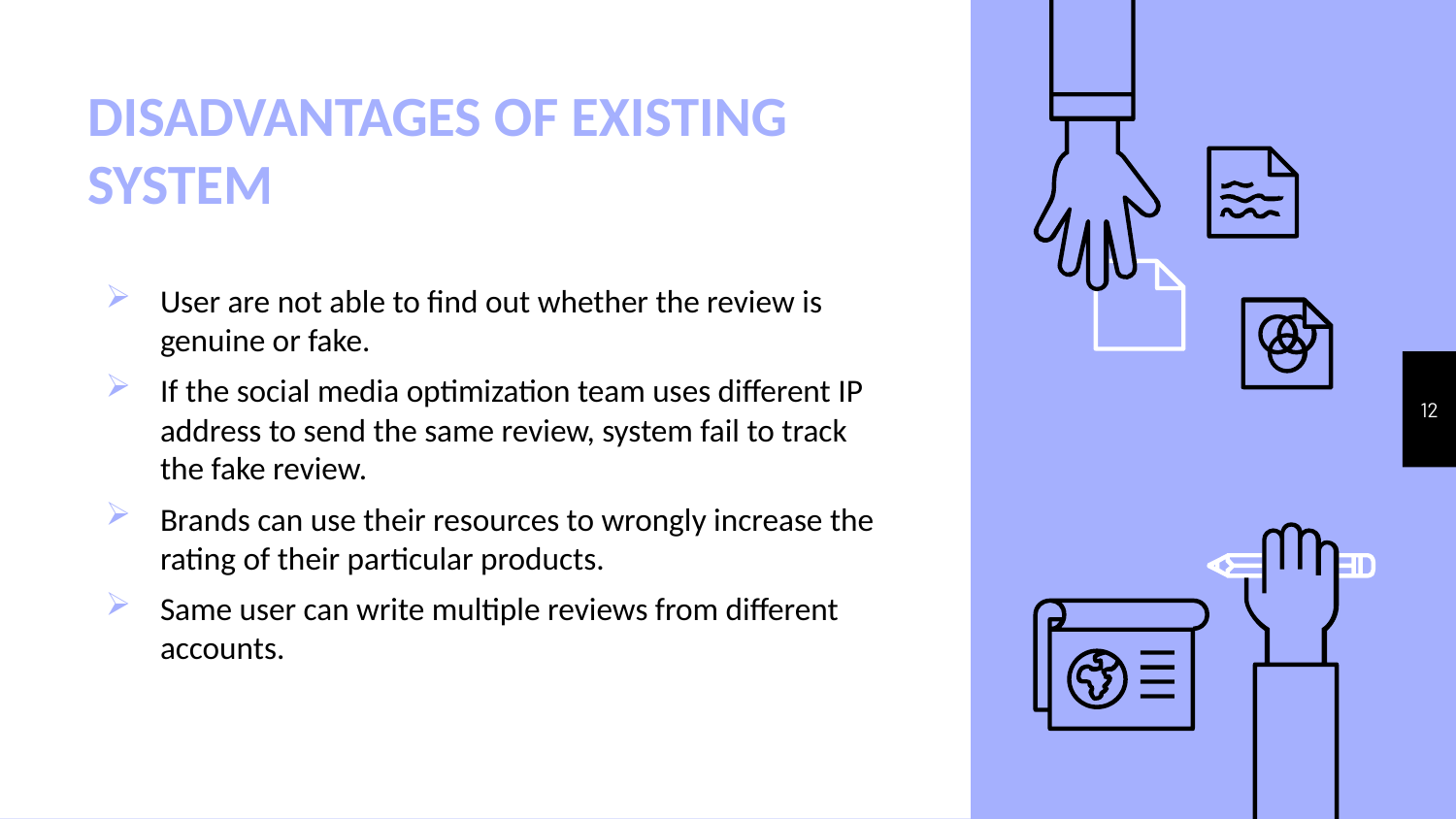

# DISADVANTAGES OF EXISTING SYSTEM
User are not able to find out whether the review is genuine or fake.
If the social media optimization team uses different IP address to send the same review, system fail to track the fake review.
Brands can use their resources to wrongly increase the rating of their particular products.
Same user can write multiple reviews from different accounts.
12